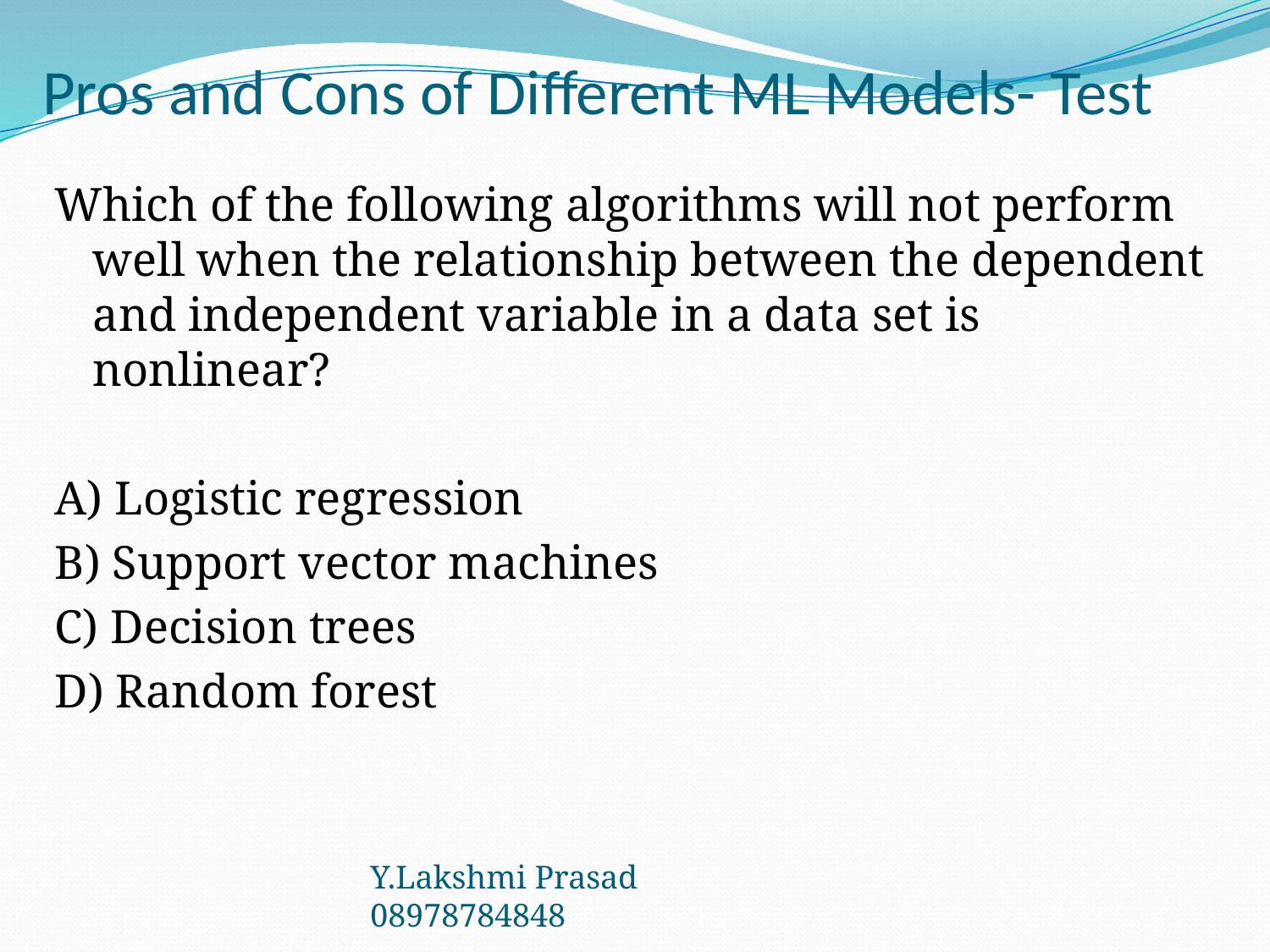

# Pros and Cons of Different ML Models- Test
Which of the following algorithms will not perform well when the relationship between the dependent and independent variable in a data set is nonlinear?

A) Logistic regression
B) Support vector machines
C) Decision trees
D) Random forest

Y.Lakshmi Prasad 08978784848